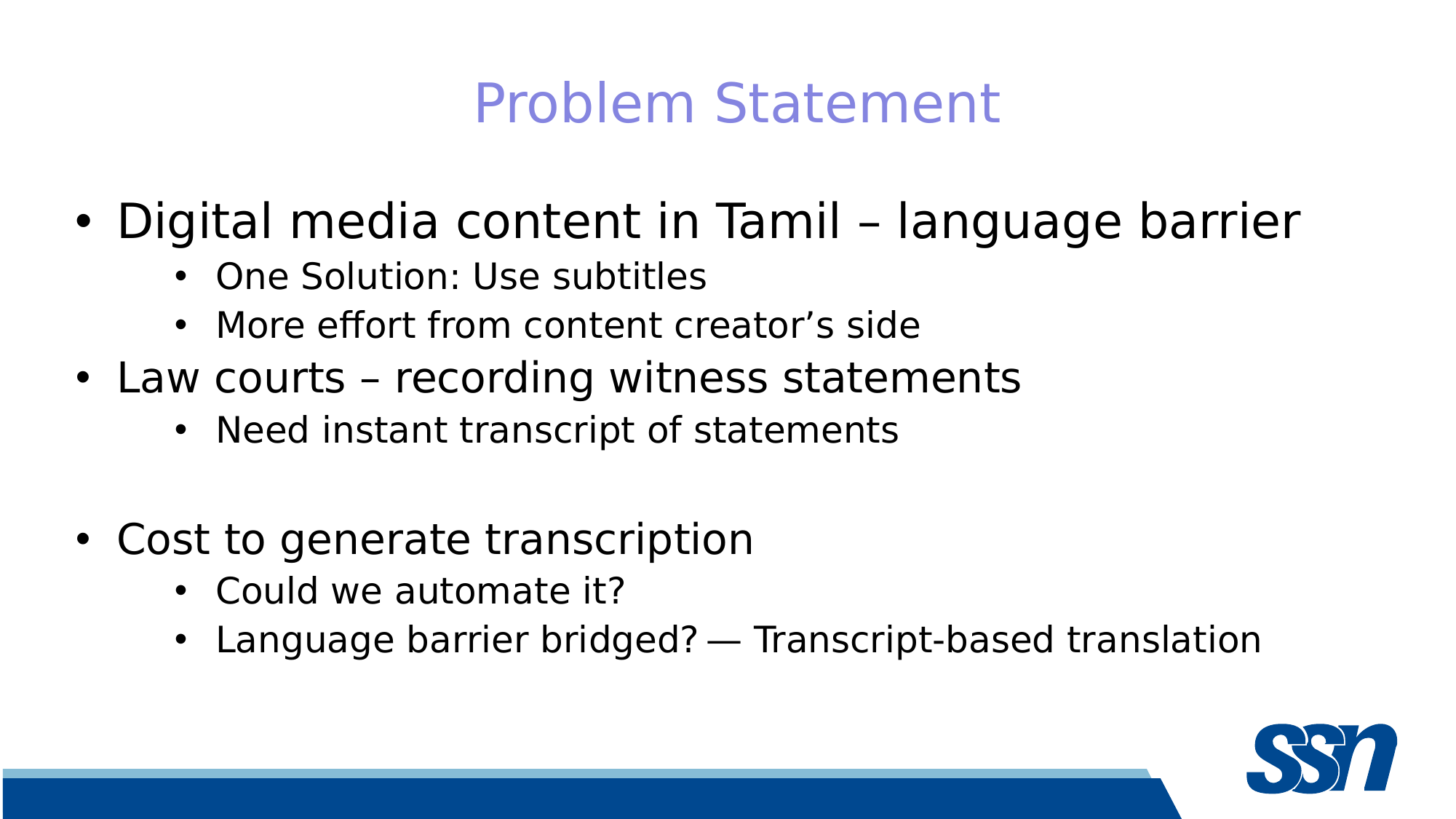

Problem Statement
Digital media content in Tamil – language barrier
One Solution: Use subtitles
More effort from content creator’s side
Law courts – recording witness statements
Need instant transcript of statements

Cost to generate transcription
Could we automate it?
Language barrier bridged?	— Transcript-based translation